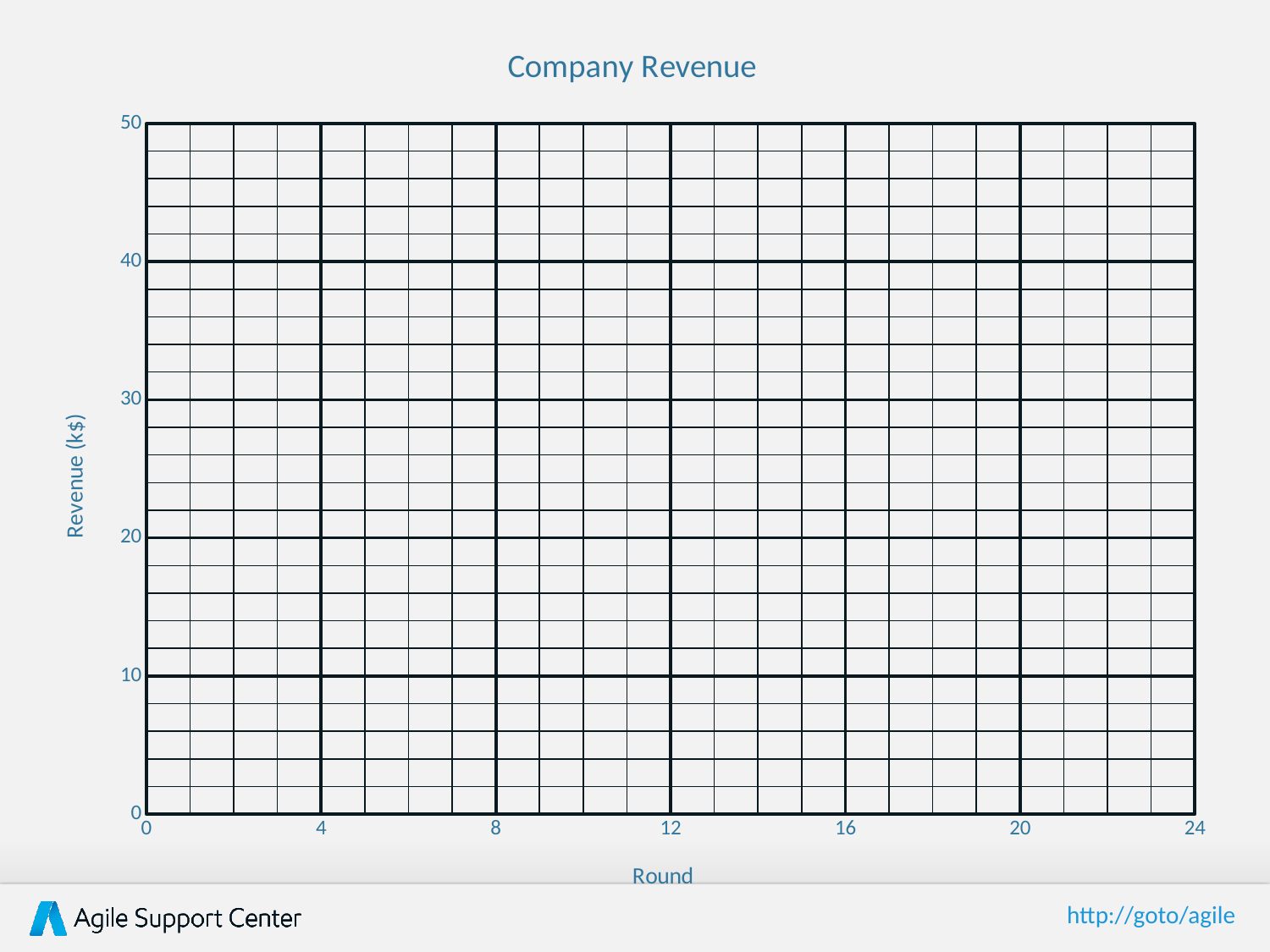

### Chart: Company Revenue

| Category | Y-Values |
|---|---|